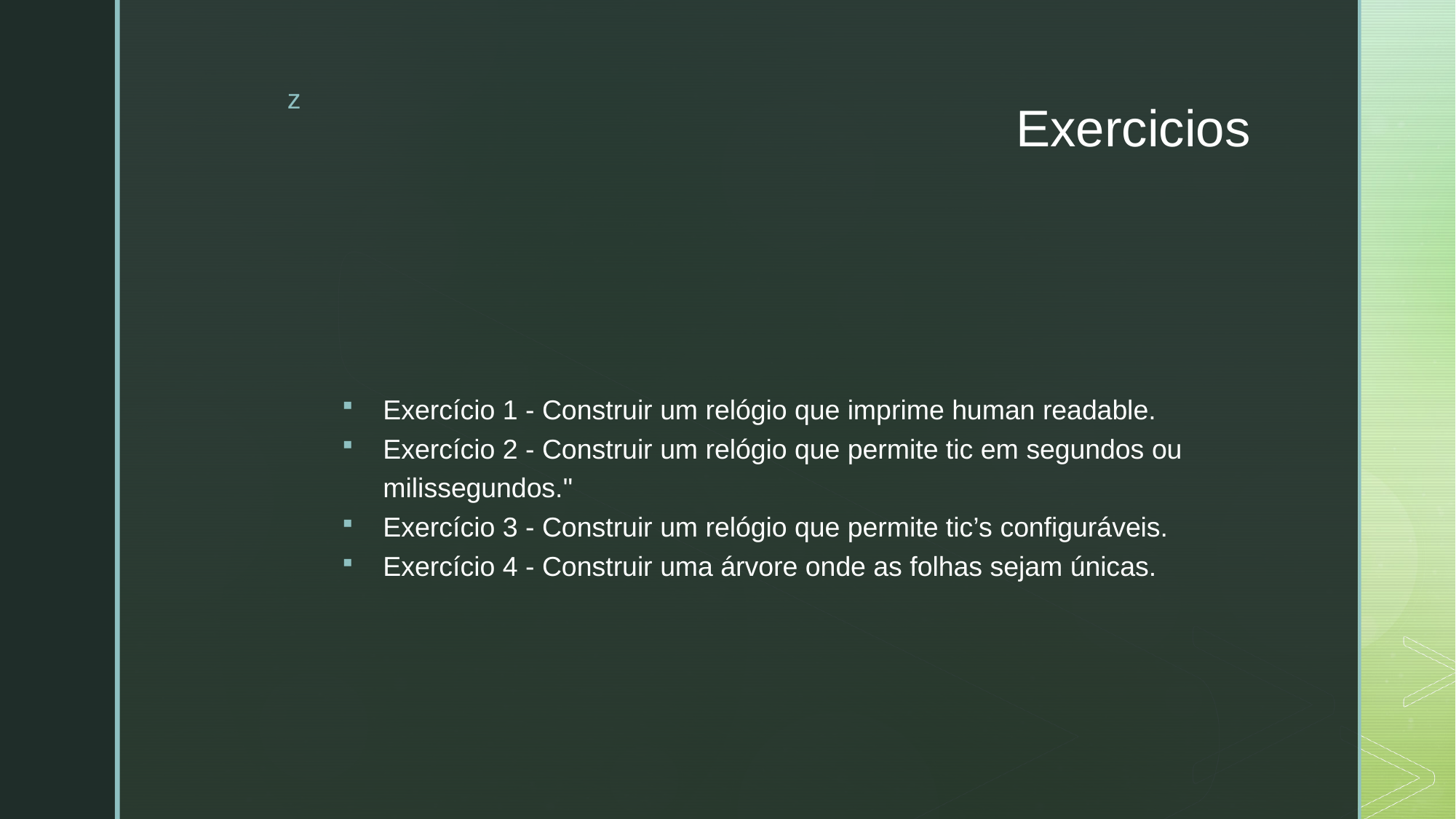

# Exercicios
Exercício 1 - Construir um relógio que imprime human readable.
Exercício 2 - Construir um relógio que permite tic em segundos ou milissegundos."
Exercício 3 - Construir um relógio que permite tic’s configuráveis.
Exercício 4 - Construir uma árvore onde as folhas sejam únicas.